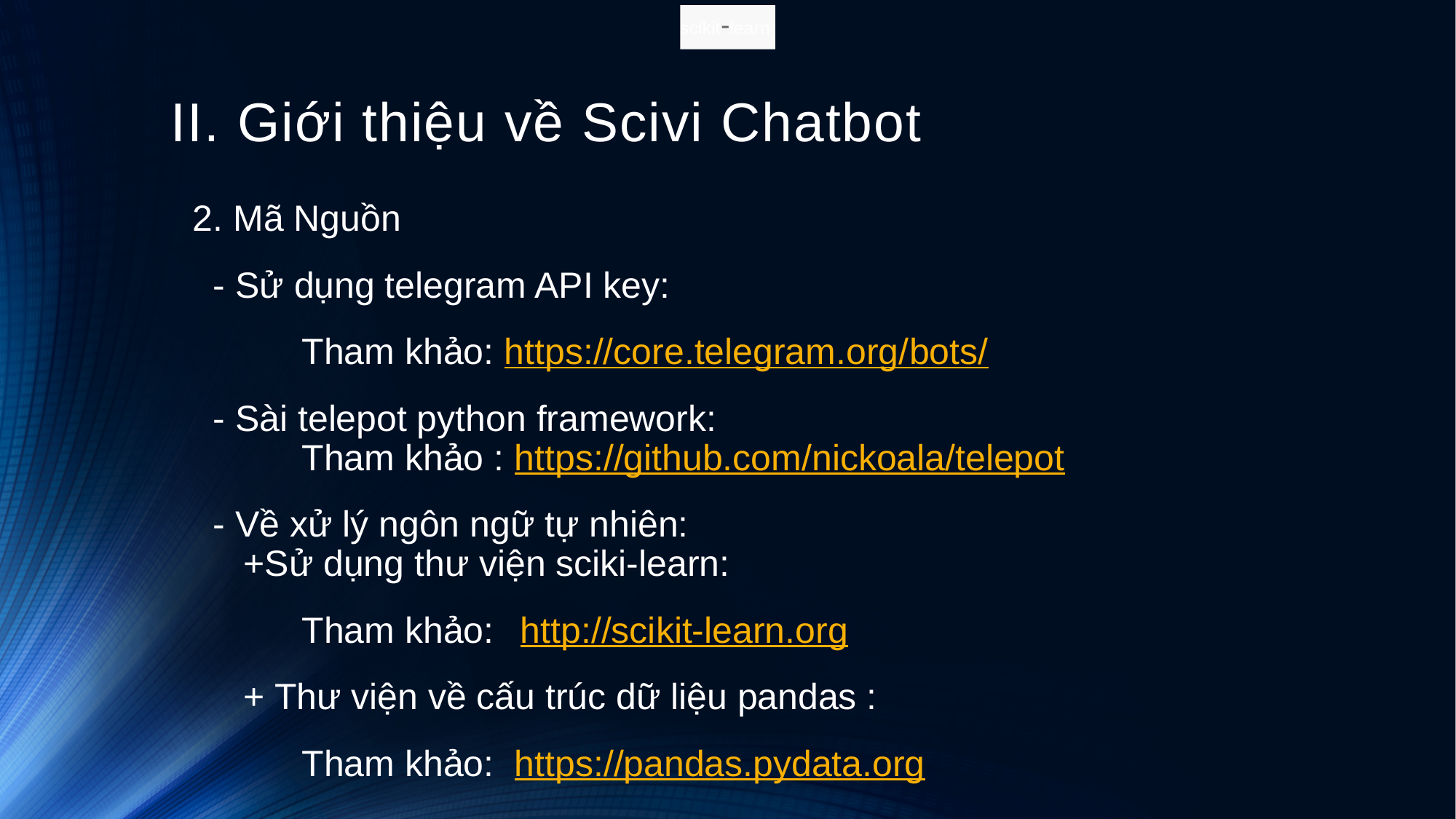

scikit-learn
# II. Giới thiệu về Scivi Chatbot
2. Mã Nguồn
  - Sử dụng telegram API key:
	Tham khảo: https://core.telegram.org/bots/
  - Sài telepot python framework:
	Tham khảo : https://github.com/nickoala/telepot
  - Về xử lý ngôn ngữ tự nhiên:
     +Sử dụng thư viện sciki-learn:
	Tham khảo: 	http://scikit-learn.org
     + Thư viện về cấu trúc dữ liệu pandas :
	Tham khảo:  https://pandas.pydata.org